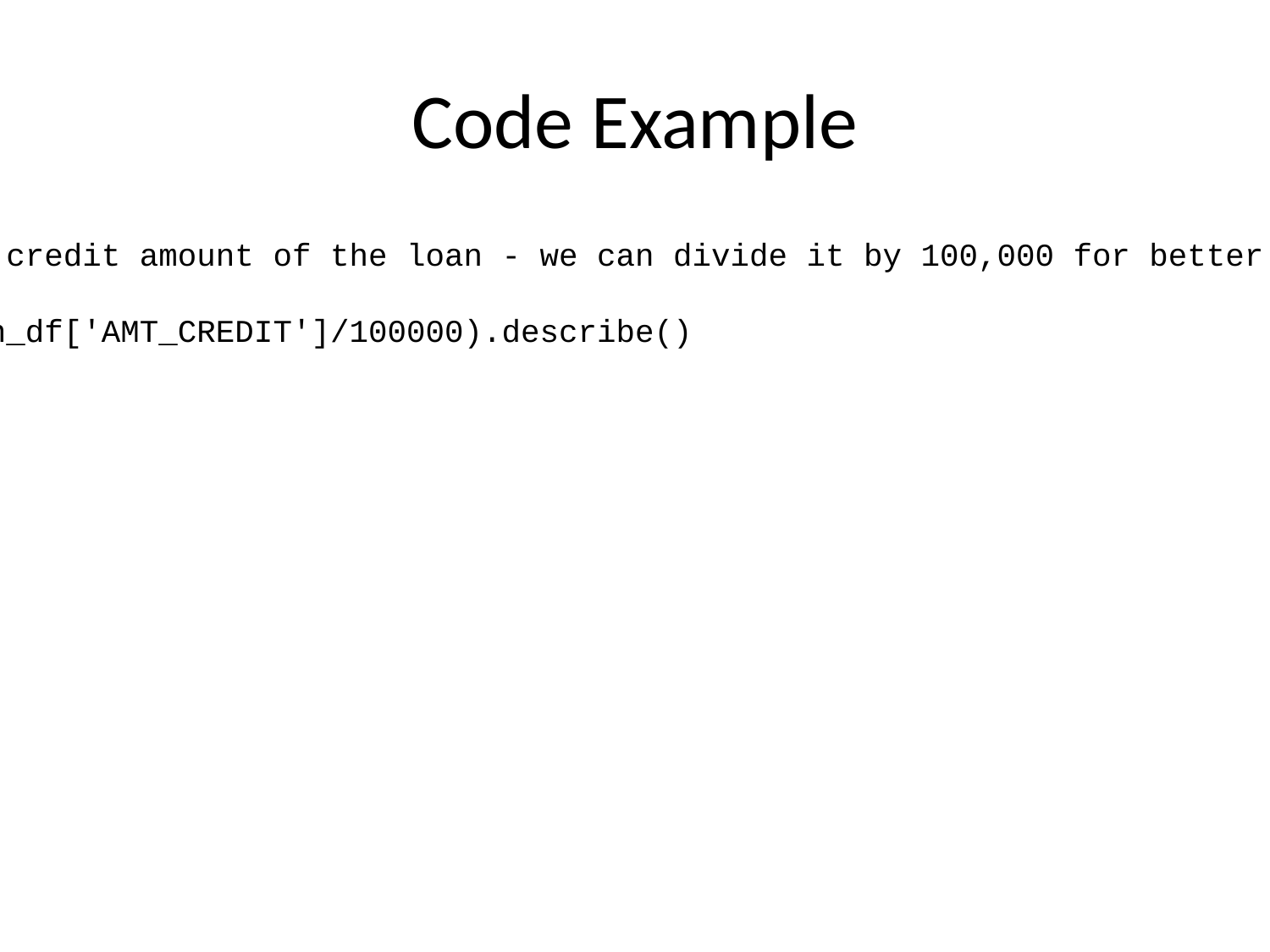

# Code Example

# Check the credit amount of the loan - we can divide it by 100,000 for better readability (application_df['AMT_CREDIT']/100000).describe()